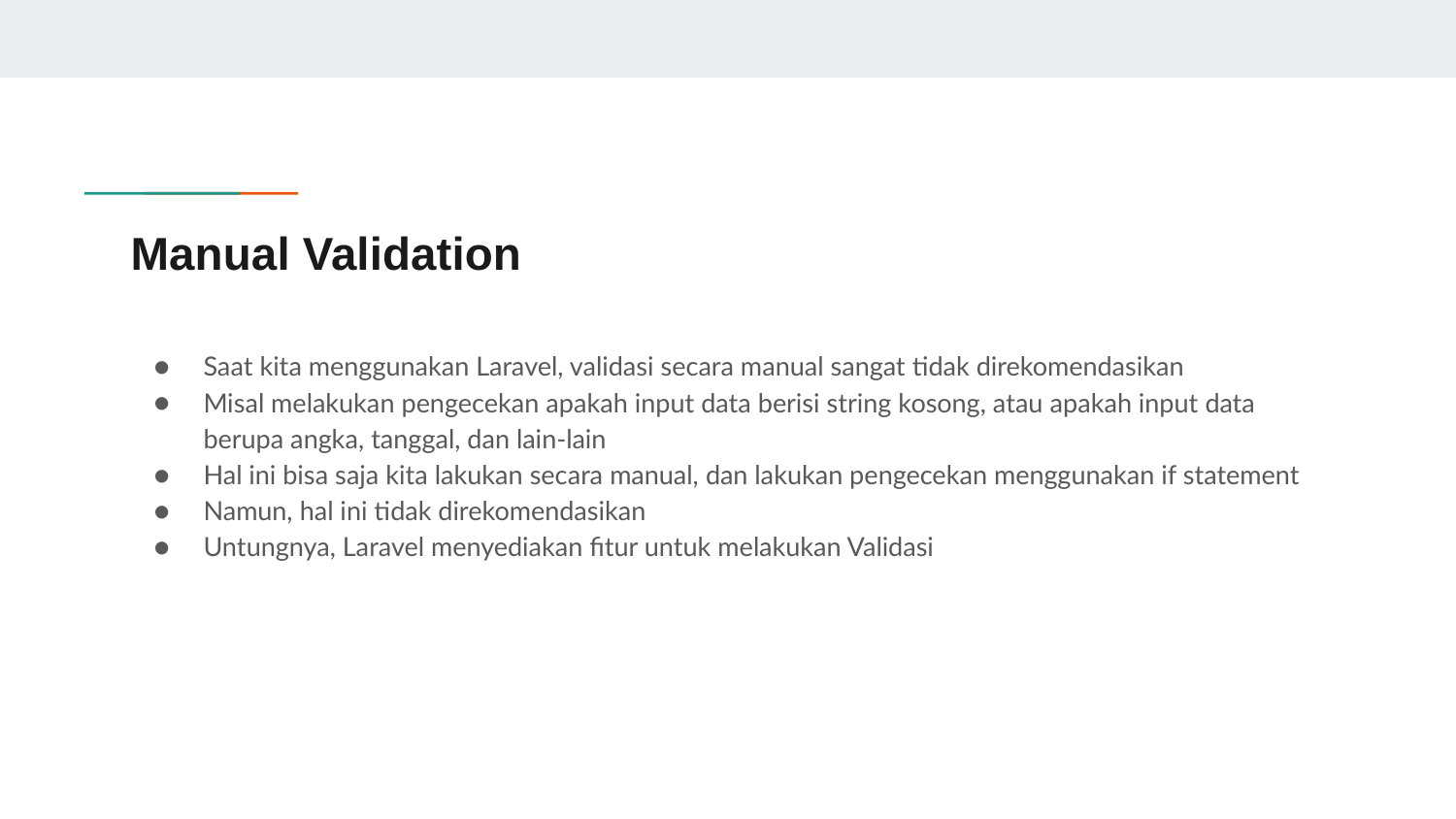

# Manual Validation
Saat kita menggunakan Laravel, validasi secara manual sangat tidak direkomendasikan
Misal melakukan pengecekan apakah input data berisi string kosong, atau apakah input data berupa angka, tanggal, dan lain-lain
Hal ini bisa saja kita lakukan secara manual, dan lakukan pengecekan menggunakan if statement
Namun, hal ini tidak direkomendasikan
Untungnya, Laravel menyediakan fitur untuk melakukan Validasi